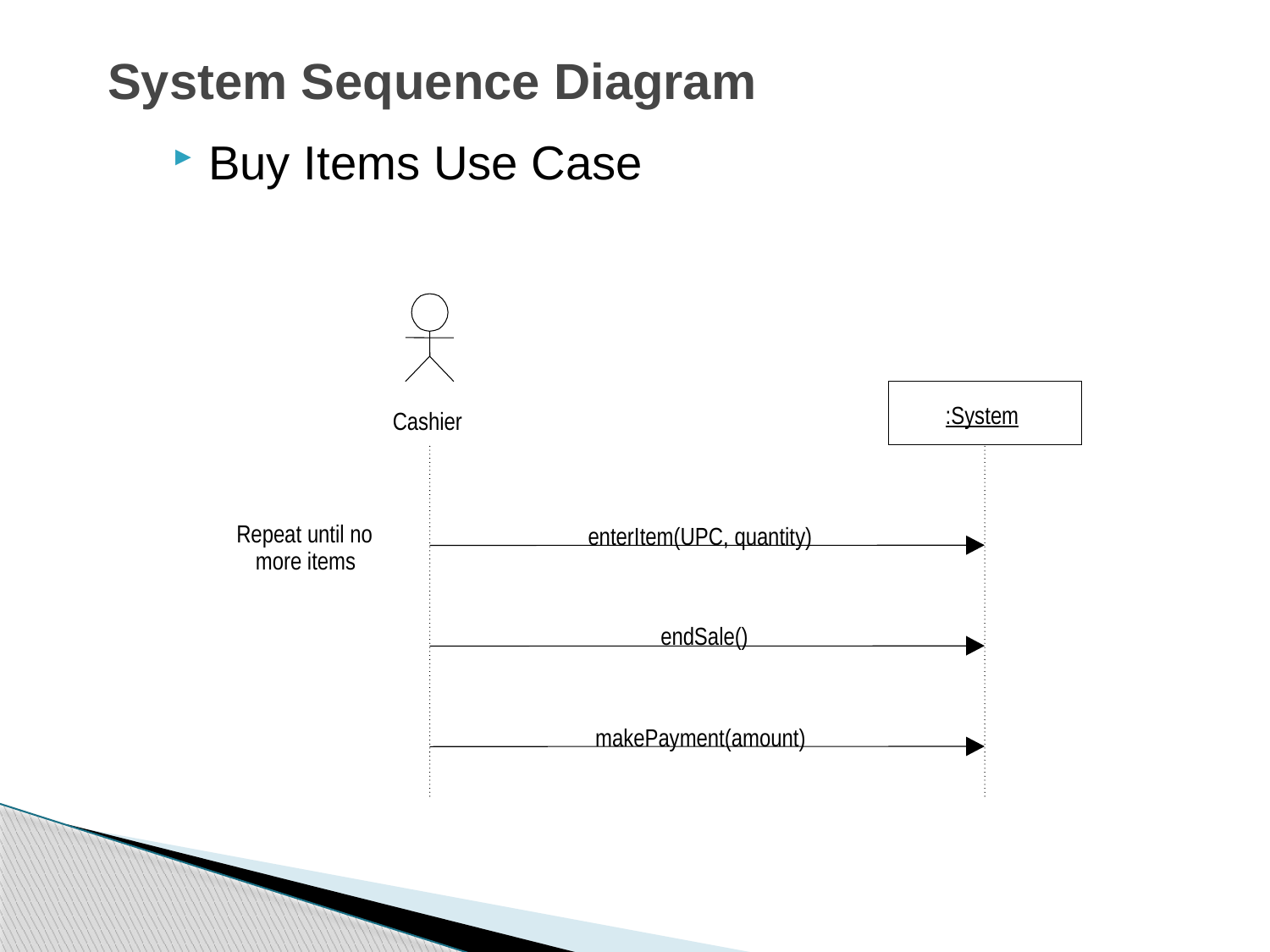

# System Sequence Diagram
Buy Items Use Case

:System
Cashier

Repeat until no
enterItem(UPC, quantity)

more items

endSale()

makePayment(amount)